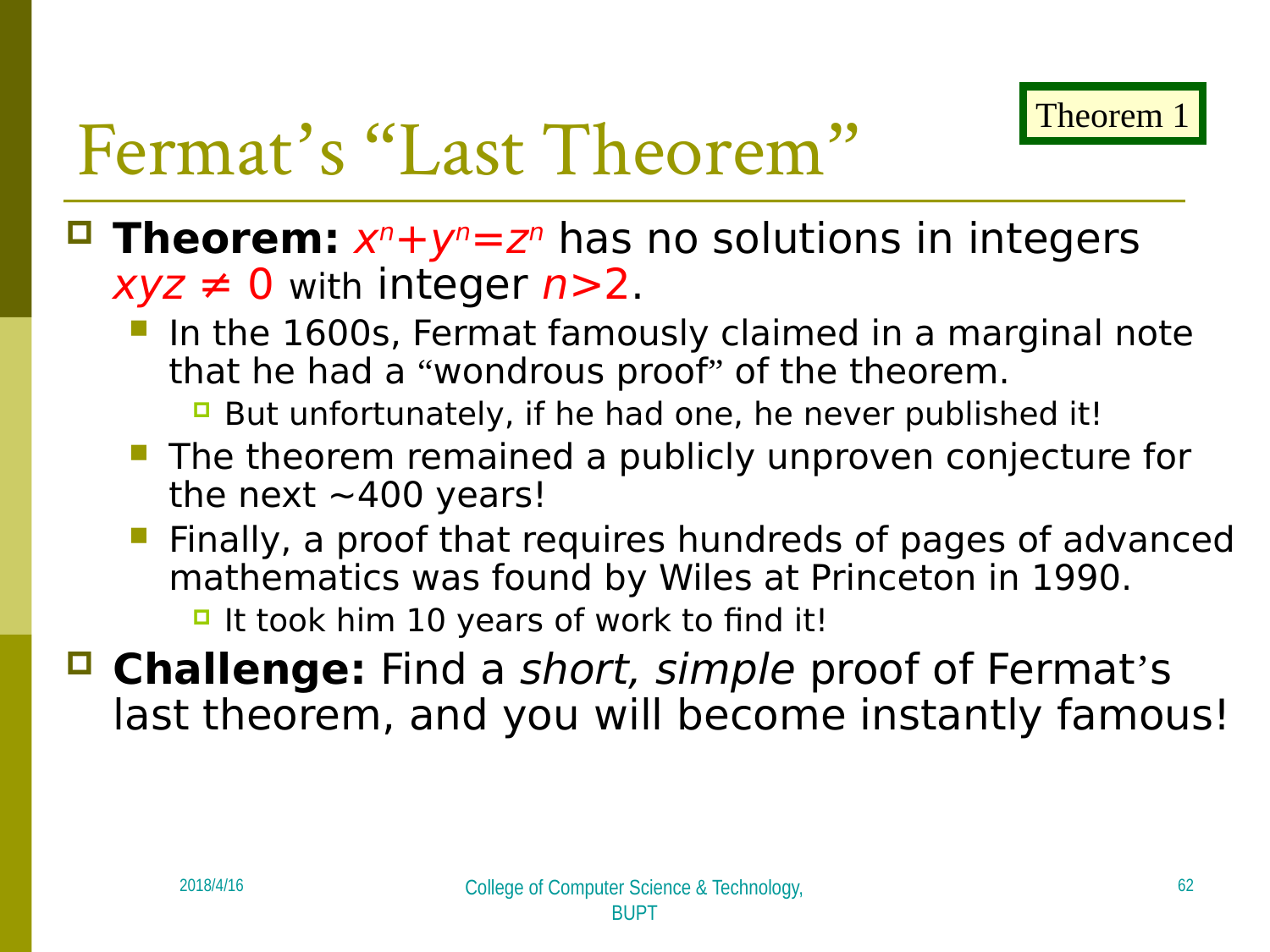

# Fermat’s “Last Theorem”
Theorem 1
Theorem: xn+yn=zn has no solutions in integers
xyz ≠ 0 with integer n>2.
In the 1600s, Fermat famously claimed in a marginal note that he had a “wondrous proof” of the theorem.
But unfortunately, if he had one, he never published it!
The theorem remained a publicly unproven conjecture for the next ~400 years!
Finally, a proof that requires hundreds of pages of advanced mathematics was found by Wiles at Princeton in 1990.
It took him 10 years of work to find it!
Challenge: Find a short, simple proof of Fermat’s last theorem, and you will become instantly famous!
62
2018/4/16
College of Computer Science & Technology, BUPT